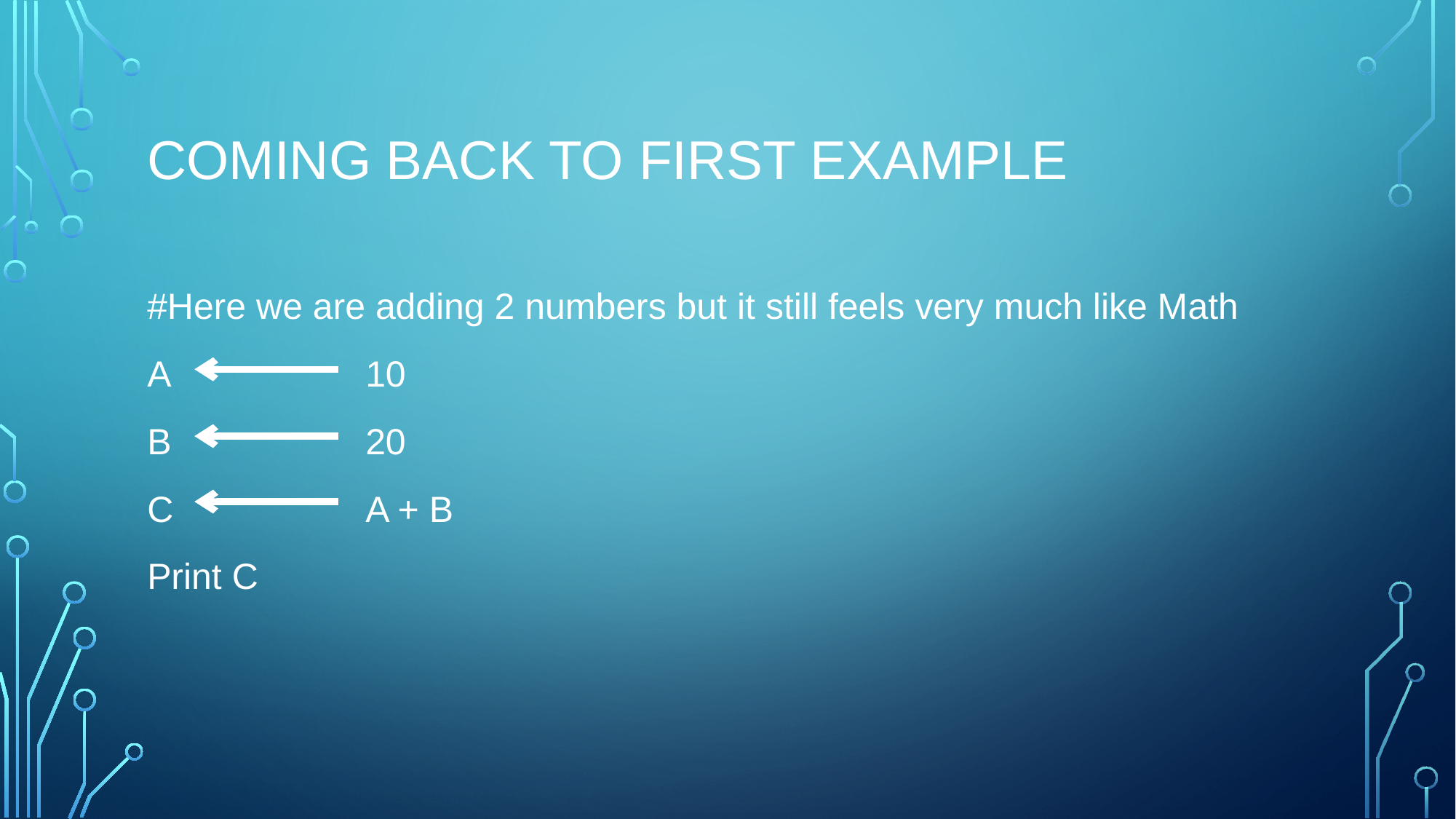

# Coming back to first example
#Here we are adding 2 numbers but it still feels very much like Math
A		10
B		20
C		A + B
Print C